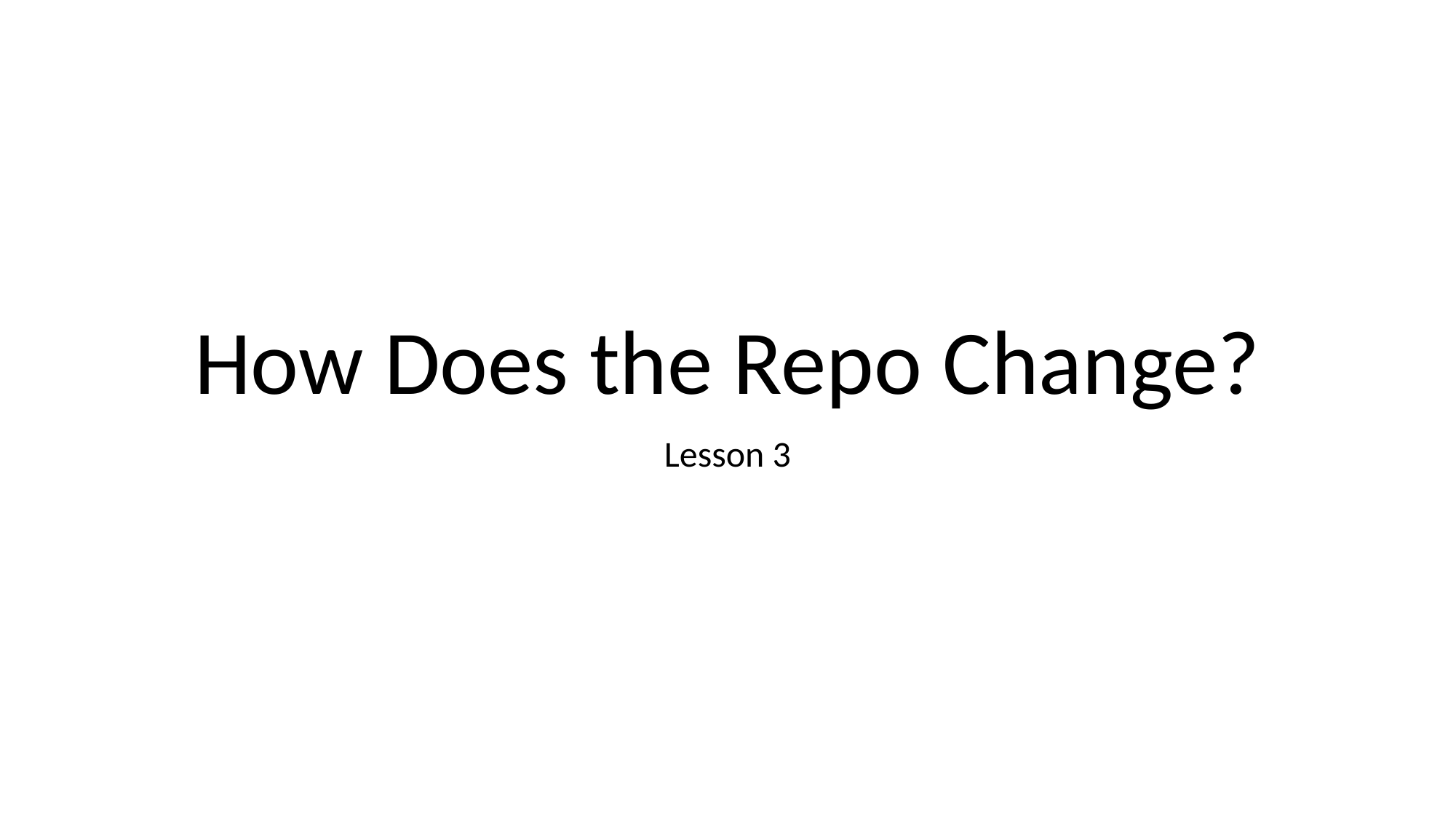

# How Does the Repo Change?
Lesson 3